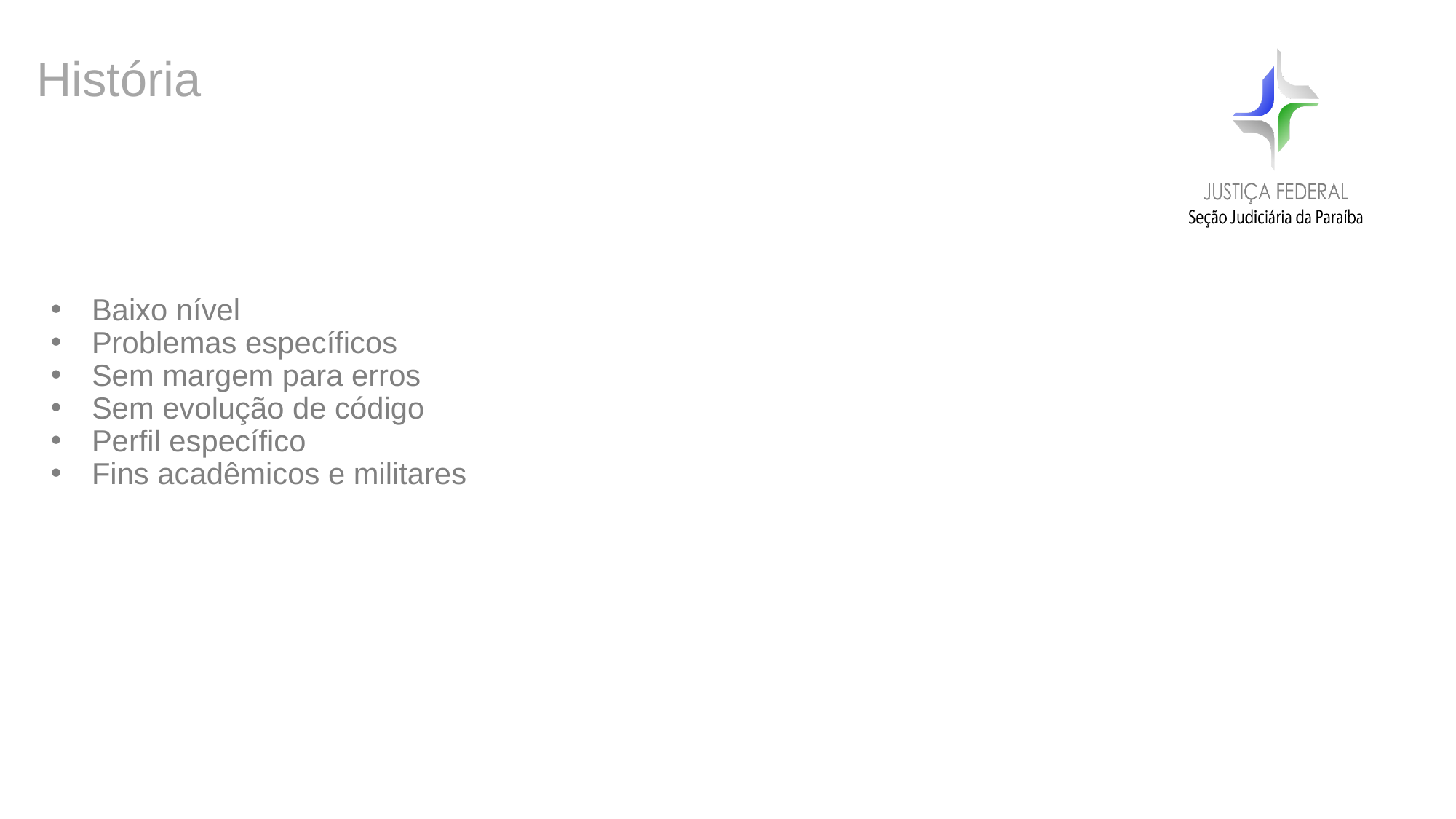

História

Baixo nível
Problemas específicos
Sem margem para erros
Sem evolução de código
Perfil específico
Fins acadêmicos e militares